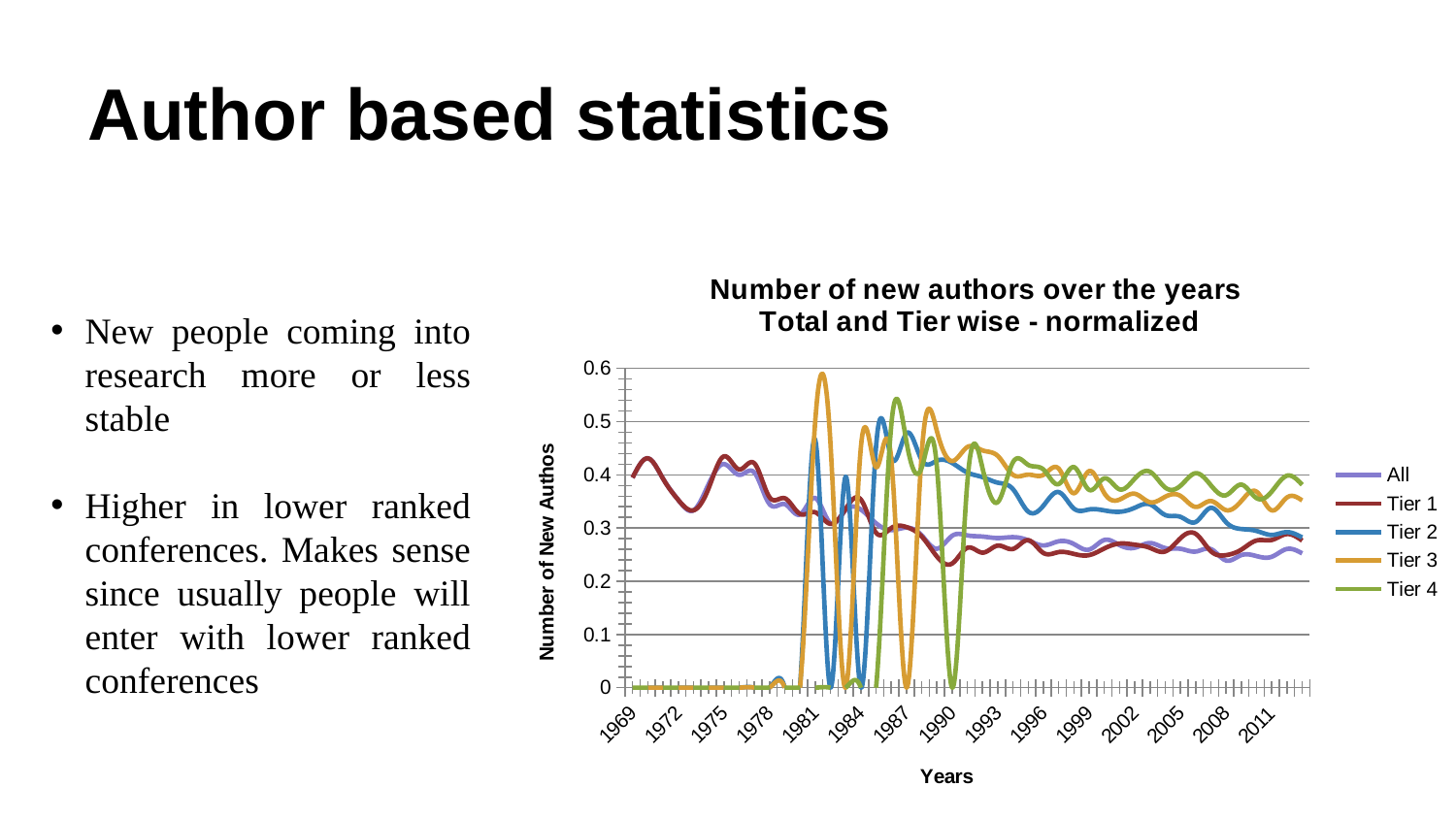

# Author based statistics

### Chart: Number of new authors over the years Total and Tier wise - normalized

| Category | All | Tier 1 | Tier 2 | Tier 3 | Tier 4 |
|---|---|---|---|---|---|
| 1969 | 0.39473686000000013 | 0.39473686000000013 | None | None | None |
| 1970 | 0.4310344800000001 | 0.4310344800000001 | None | None | None |
| 1971 | 0.3928571300000001 | 0.3928571300000001 | None | None | None |
| 1972 | 0.3529412 | 0.3529412 | None | None | None |
| 1973 | 0.3333333400000001 | 0.3333333400000001 | None | None | None |
| 1974 | 0.3828571400000001 | 0.3750000000000001 | None | None | None |
| 1975 | 0.4202127800000001 | 0.43478260000000013 | None | None | None |
| 1976 | 0.4 | 0.41025642 | None | None | None |
| 1977 | 0.4043716000000001 | 0.4216867400000001 | None | None | None |
| 1978 | 0.3450000000000001 | 0.3579235000000001 | None | None | None |
| 1979 | 0.3449074000000001 | 0.3559322000000001 | None | None | None |
| 1980 | 0.32549730000000016 | 0.3265822800000002 | None | None | None |
| 1981 | 0.35650888000000014 | 0.3296296300000001 | 0.46601942 | 0.5 | None |
| 1982 | 0.3090909000000001 | 0.3078880300000002 | 0.0 | 0.4603174600000001 | None |
| 1983 | 0.3336673400000001 | 0.33600000000000013 | 0.3966480500000001 | 0.0 | None |
| 1984 | 0.3348467600000003 | 0.3536231800000001 | 0.0 | 0.4516129000000001 | None |
| 1985 | 0.30904523 | 0.2910216700000001 | 0.45360824 | 0.41428572 | None |
| 1986 | 0.2961567300000001 | 0.3001402600000001 | 0.43231440000000027 | 0.4285714300000001 | 0.49411765 |
| 1987 | 0.3007874000000001 | 0.3018335700000001 | 0.4782608700000001 | 0.0 | 0.46153846 |
| 1988 | 0.28613055 | 0.2839674000000001 | 0.4279279400000001 | 0.44117647000000015 | 0.41379311999999996 |
| 1989 | 0.2611146000000001 | 0.24631268000000006 | 0.4265976 | 0.48181817000000027 | 0.41379311999999996 |
| 1990 | 0.28541338000000016 | 0.23337855999999996 | 0.42225394000000005 | 0.4259259400000001 | 0.0 |
| 1991 | 0.28610983 | 0.26289308 | 0.40428212 | 0.45229682000000004 | 0.38759690000000013 |
| 1992 | 0.28393006 | 0.25371286 | 0.3957286500000001 | 0.44594595 | 0.4121212 |
| 1993 | 0.28114103999999995 | 0.26697674000000016 | 0.3852780000000001 | 0.4354838700000002 | 0.3488372 |
| 1994 | 0.2828342600000001 | 0.26070764999999996 | 0.37301588000000013 | 0.4 | 0.4238410600000001 |
| 1995 | 0.2768112000000001 | 0.2770979 | 0.3309417000000001 | 0.40036902 | 0.41875 |
| 1996 | 0.26723096 | 0.25303292000000005 | 0.34216335 | 0.4 | 0.4098940000000001 |
| 1997 | 0.27504513 | 0.25474032999999996 | 0.3675645300000001 | 0.4117647000000001 | 0.38271606000000014 |
| 1998 | 0.26990375 | 0.2513287700000002 | 0.3366646000000002 | 0.36545455000000016 | 0.41455162 |
| 1999 | 0.25944540000000005 | 0.24909747000000007 | 0.33502772000000014 | 0.40698984000000016 | 0.37176472000000016 |
| 2000 | 0.2775239600000001 | 0.2616179 | 0.3331885300000002 | 0.365643 | 0.3933376000000001 |
| 2001 | 0.2679385 | 0.27079304999999987 | 0.33055556000000025 | 0.35352114 | 0.37277353 |
| 2002 | 0.2629272600000001 | 0.26866284 | 0.33815742000000015 | 0.3644578500000001 | 0.3929260400000002 |
| 2003 | 0.2717608 | 0.26271184999999997 | 0.3445405000000001 | 0.34855235 | 0.40583554000000005 |
| 2004 | 0.26227533999999997 | 0.25591767000000015 | 0.3245681800000002 | 0.3588417800000001 | 0.37615895000000016 |
| 2005 | 0.26093808 | 0.28071955 | 0.3210753200000001 | 0.3604651000000001 | 0.3794285700000003 |
| 2006 | 0.25572383000000004 | 0.28911194 | 0.3113977300000001 | 0.33972126000000014 | 0.4030487800000001 |
| 2007 | 0.26038070000000013 | 0.25641630000000015 | 0.3379738600000003 | 0.35076252 | 0.3804554000000001 |
| 2008 | 0.2389471000000001 | 0.24902724000000007 | 0.31095920000000016 | 0.33371300000000015 | 0.36180905 |
| 2009 | 0.24907142 | 0.25933146 | 0.2982836000000001 | 0.3507905 | 0.38162252000000013 |
| 2010 | 0.24722503000000007 | 0.27657005 | 0.2946009300000001 | 0.3684210500000001 | 0.3561827800000002 |
| 2011 | 0.24600504000000006 | 0.2775342 | 0.2869919800000001 | 0.3333333400000001 | 0.3686594000000001 |
| 2012 | 0.2606097 | 0.28862974 | 0.2922988000000001 | 0.35746104 | 0.39836845000000026 |
| 2013 | 0.2523884000000001 | 0.27636626000000014 | 0.28225132999999997 | 0.35197818000000014 | 0.38137080000000023 |
New people coming into research more or less stable

Higher in lower ranked conferences. Makes sense since usually people will enter with lower ranked conferences